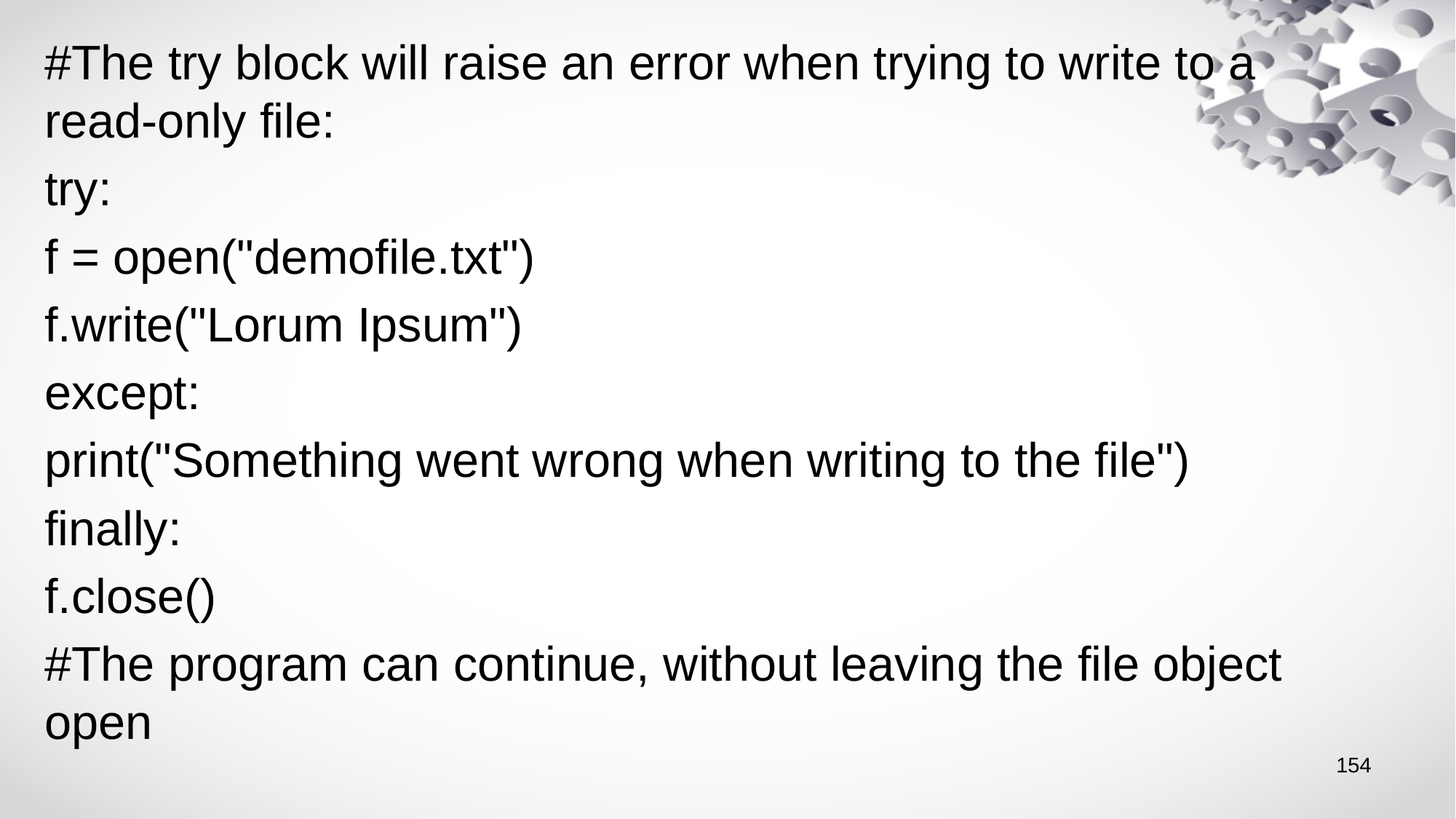

#The try block will raise an error when trying to write to a read-only file:
try:
f = open("demofile.txt")
f.write("Lorum Ipsum")
except:
print("Something went wrong when writing to the file")
finally:
f.close()
#The program can continue, without leaving the file object open
154